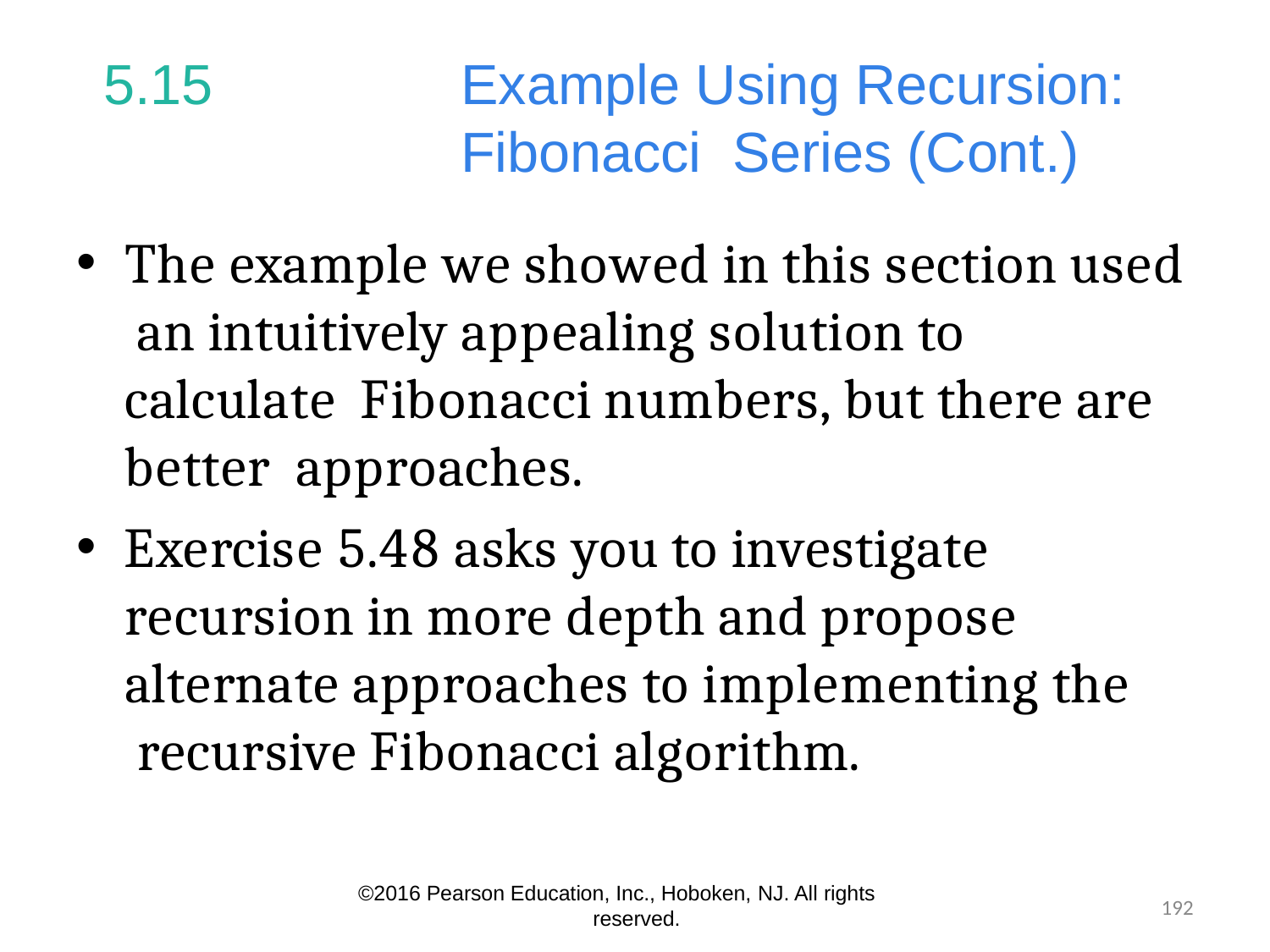

5.15	Example Using Recursion: Fibonacci  Series (Cont.)
The example we showed in this section used  an intuitively appealing solution to calculate  Fibonacci numbers, but there are better  approaches.
Exercise 5.48 asks you to investigate  recursion in more depth and propose  alternate approaches to implementing the  recursive Fibonacci algorithm.
©2016 Pearson Education, Inc., Hoboken, NJ. All rights  reserved.
192